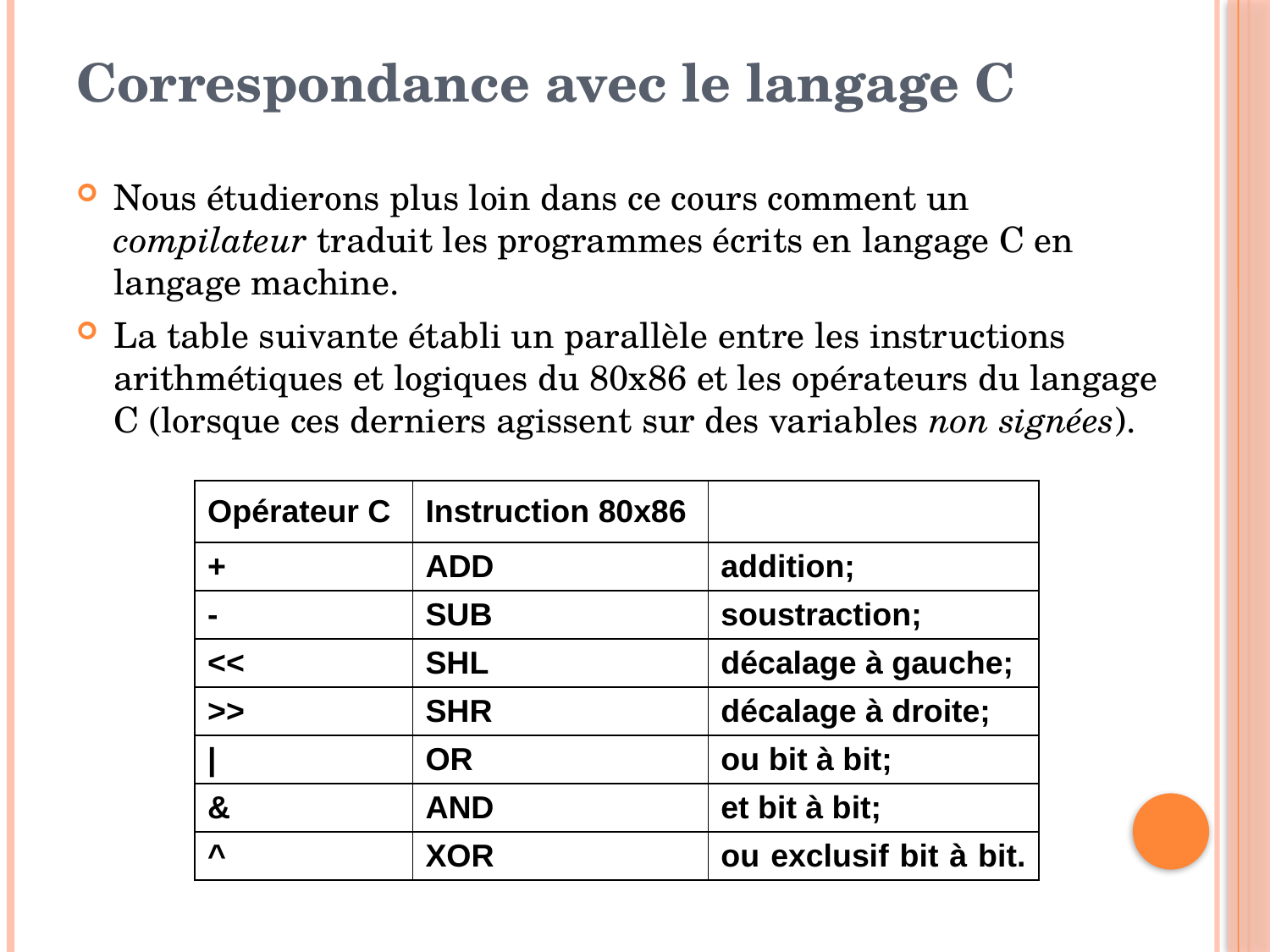

Correspondance avec le langage C
Nous étudierons plus loin dans ce cours comment un compilateur traduit les programmes écrits en langage C en langage machine.
La table suivante établi un parallèle entre les instructions arithmétiques et logiques du 80x86 et les opérateurs du langage C (lorsque ces derniers agissent sur des variables non signées).
| Opérateur C | Instruction 80x86 |  |
| --- | --- | --- |
| + | ADD | addition; |
| - | SUB | soustraction; |
| << | SHL | décalage à gauche; |
| >> | SHR | décalage à droite; |
| | | OR | ou bit à bit; |
| & | AND | et bit à bit; |
| ^ | XOR | ou exclusif bit à bit. |